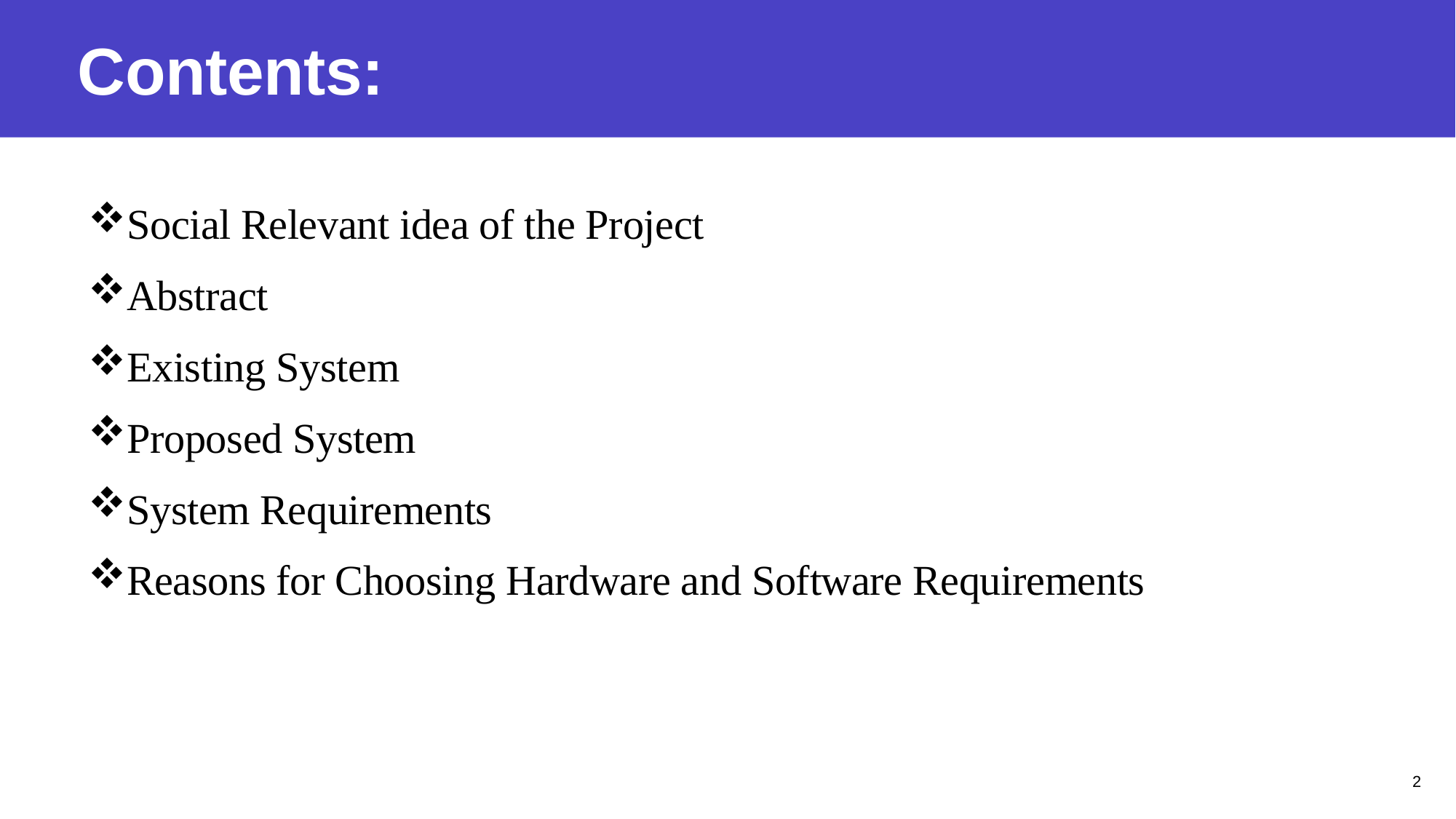

# Contents:
Social Relevant idea of the Project
Abstract
Existing System
Proposed System
System Requirements
Reasons for Choosing Hardware and Software Requirements

2